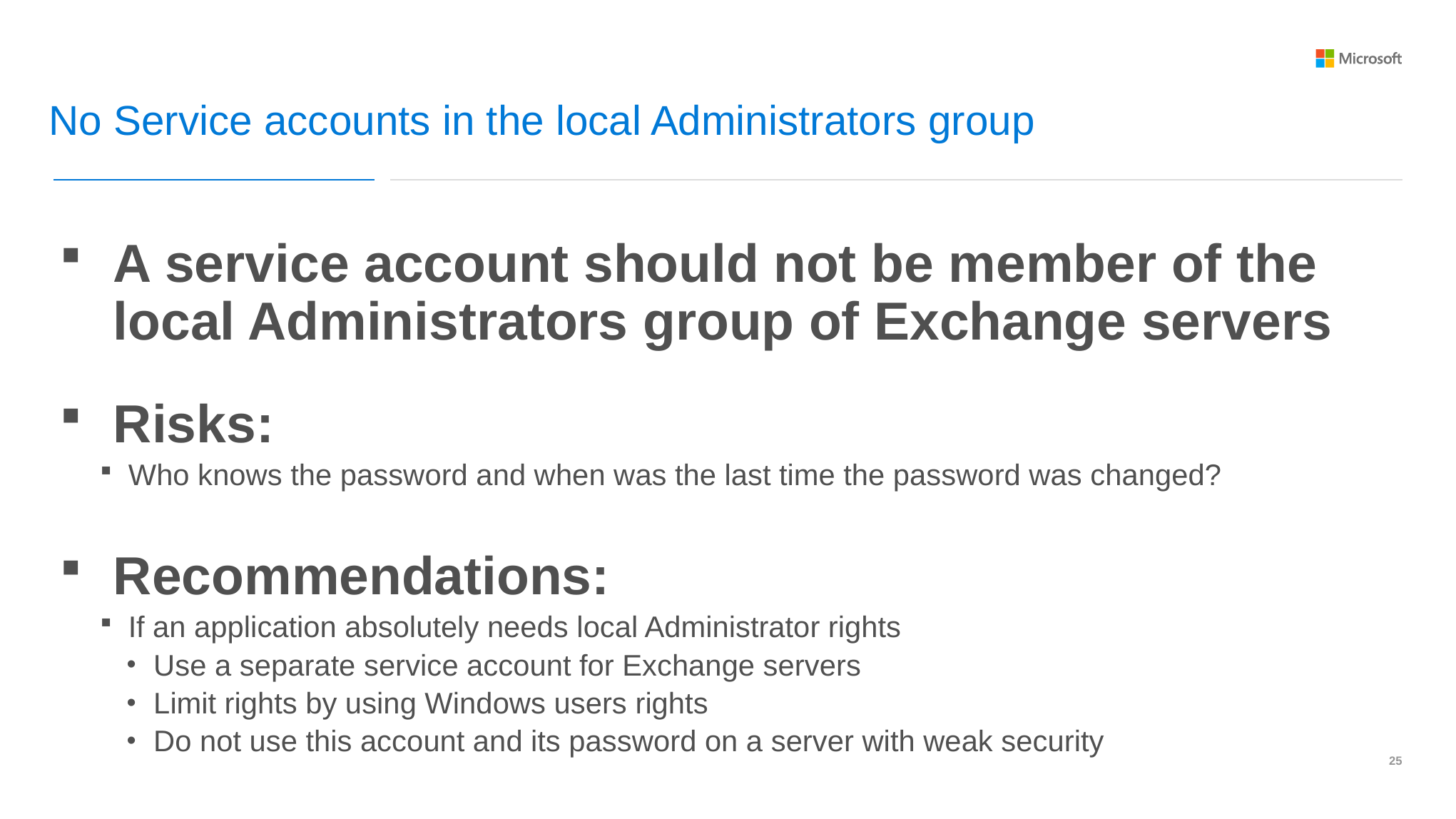

No Service accounts in the local Administrators group
A service account should not be member of the local Administrators group of Exchange servers

Risks:
Who knows the password and when was the last time the password was changed?

Recommendations:
If an application absolutely needs local Administrator rights
Use a separate service account for Exchange servers
Limit rights by using Windows users rights
Do not use this account and its password on a server with weak security
25